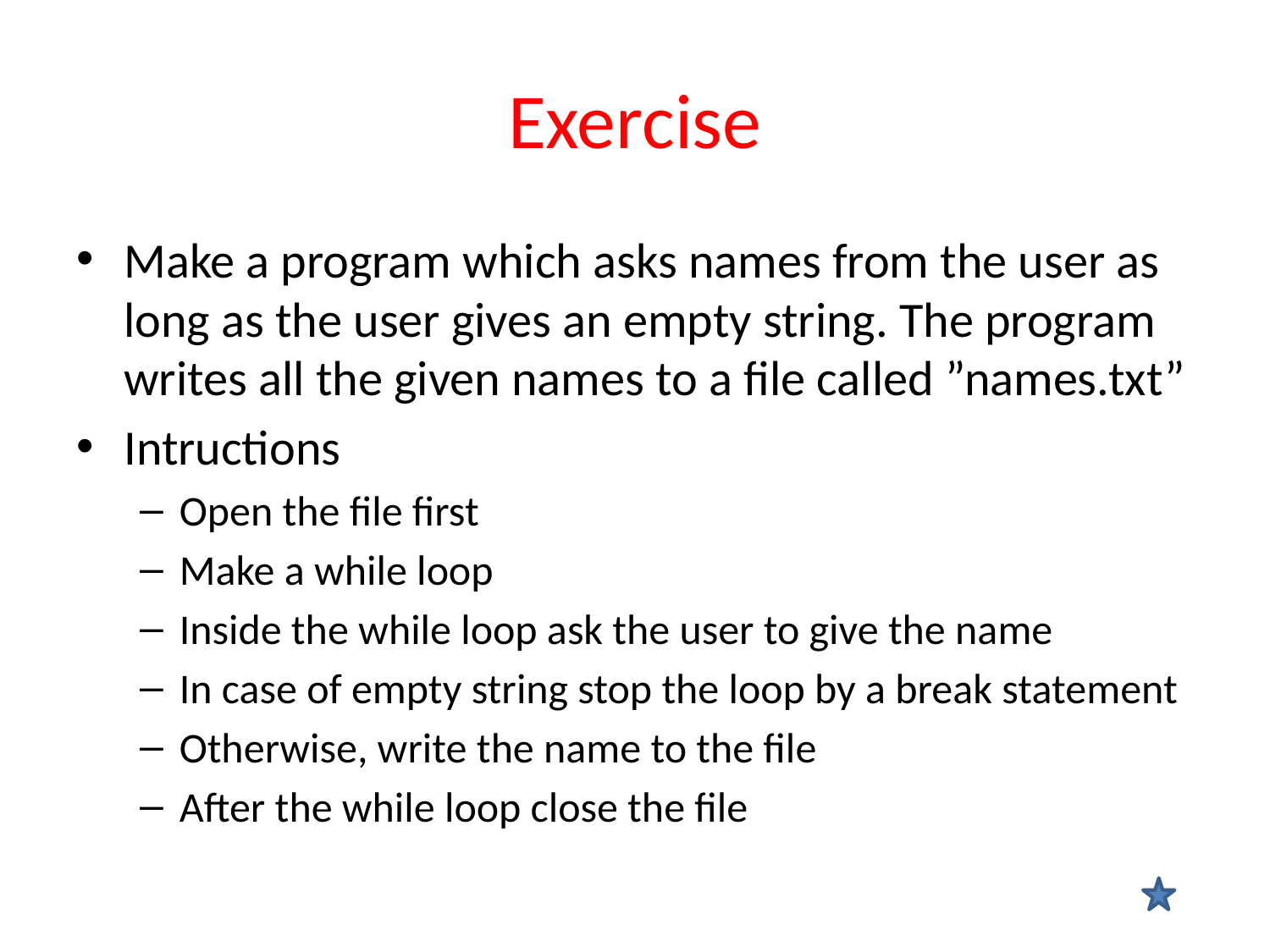

# Exercise
Make a program which asks names from the user as long as the user gives an empty string. The program writes all the given names to a file called ”names.txt”
Intructions
Open the file first
Make a while loop
Inside the while loop ask the user to give the name
In case of empty string stop the loop by a break statement
Otherwise, write the name to the file
After the while loop close the file